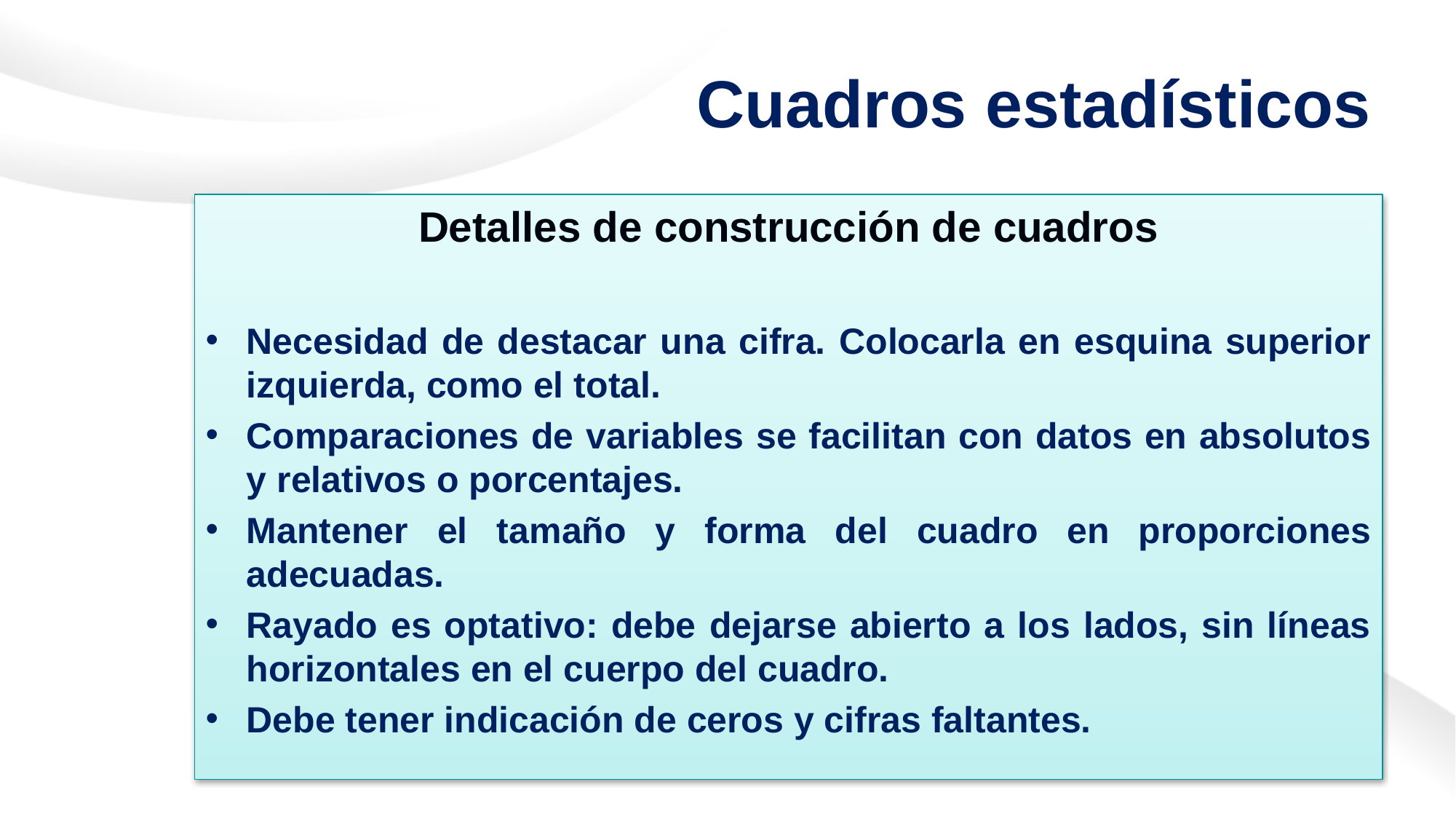

# Cuadros estadísticos
Detalles de construcción de cuadros

Necesidad de destacar una cifra. Colocarla en esquina superior izquierda, como el total.
Comparaciones de variables se facilitan con datos en absolutos y relativos o porcentajes.
Mantener el tamaño y forma del cuadro en proporciones adecuadas.
Rayado es optativo: debe dejarse abierto a los lados, sin líneas horizontales en el cuerpo del cuadro.
Debe tener indicación de ceros y cifras faltantes.